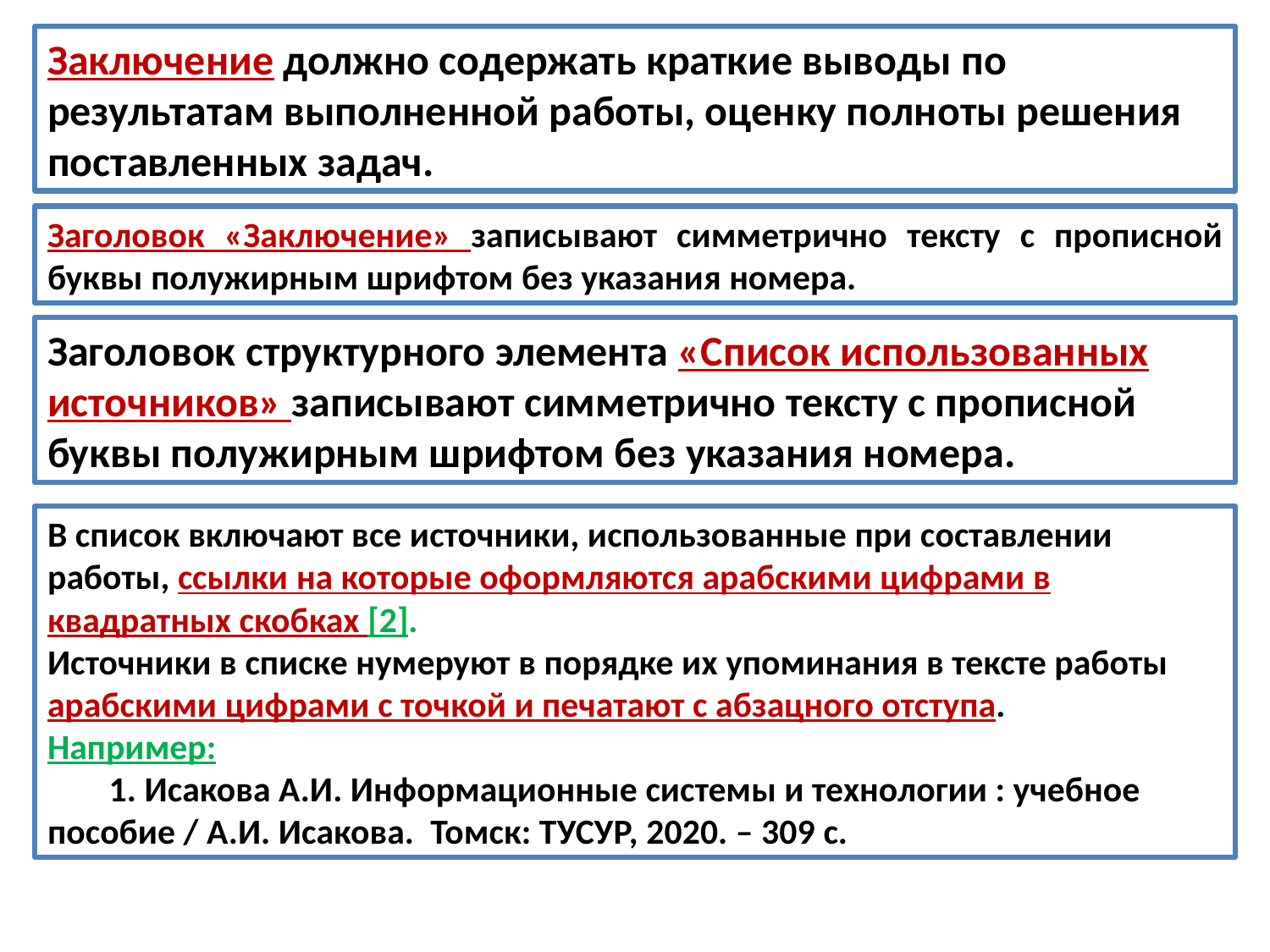

Заключение должно содержать краткие выводы по результатам выполненной работы, оценку полноты решения поставленных задач.
Заголовок «Заключение» записывают симметрично тексту с прописной буквы полужирным шрифтом без указания номера.
Заголовок структурного элемента «Список использованных источников» записывают симметрично тексту с прописной буквы полужирным шрифтом без указания номера.
В список включают все источники, использованные при составлении работы, ссылки на которые оформляются арабскими цифрами в квадратных скобках [2].
Источники в списке нумеруют в порядке их упоминания в тексте работы арабскими цифрами с точкой и печатают с абзацного отступа.
Например:
1. Исакова А.И. Информационные системы и технологии : учебное пособие / А.И. Исакова.  Томск: ТУСУР, 2020. – 309 с.